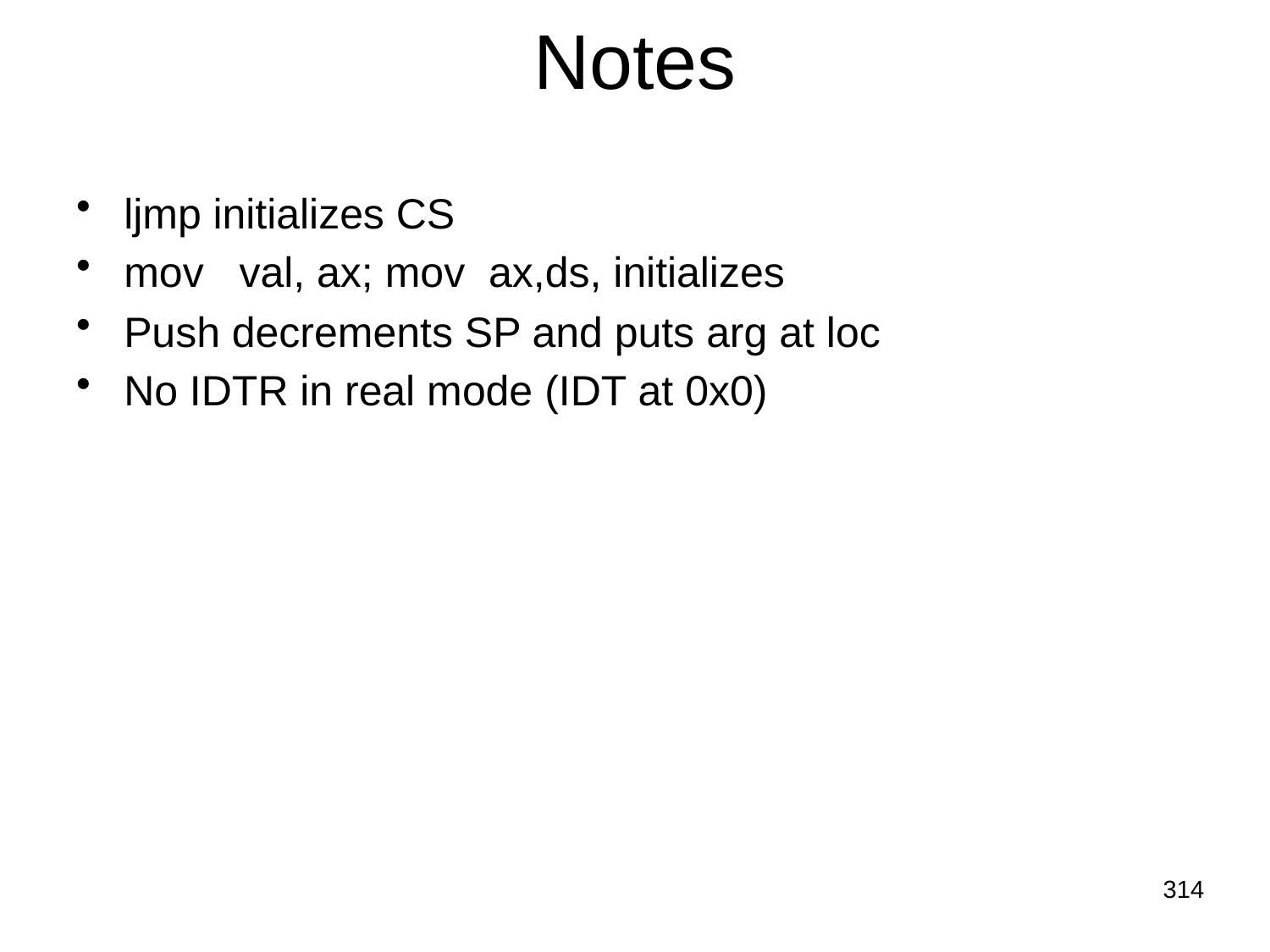

# Notes
ljmp initializes CS
mov   val, ax; mov  ax,ds, initializes
Push decrements SP and puts arg at loc
No IDTR in real mode (IDT at 0x0)
314